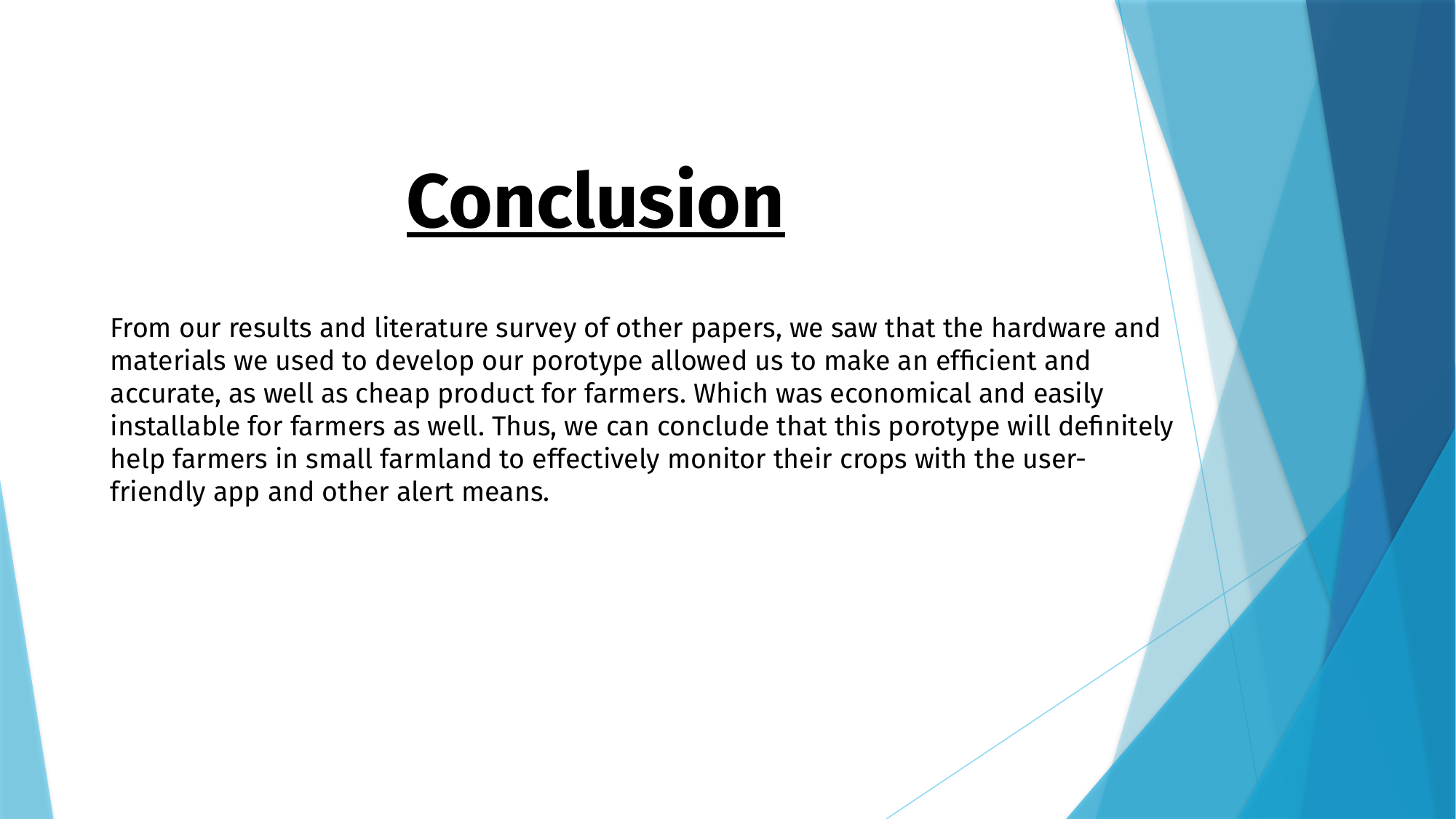

Conclusion
From our results and literature survey of other papers, we saw that the hardware and materials we used to develop our porotype allowed us to make an efficient and accurate, as well as cheap product for farmers. Which was economical and easily installable for farmers as well. Thus, we can conclude that this porotype will definitely help farmers in small farmland to effectively monitor their crops with the user-friendly app and other alert means.